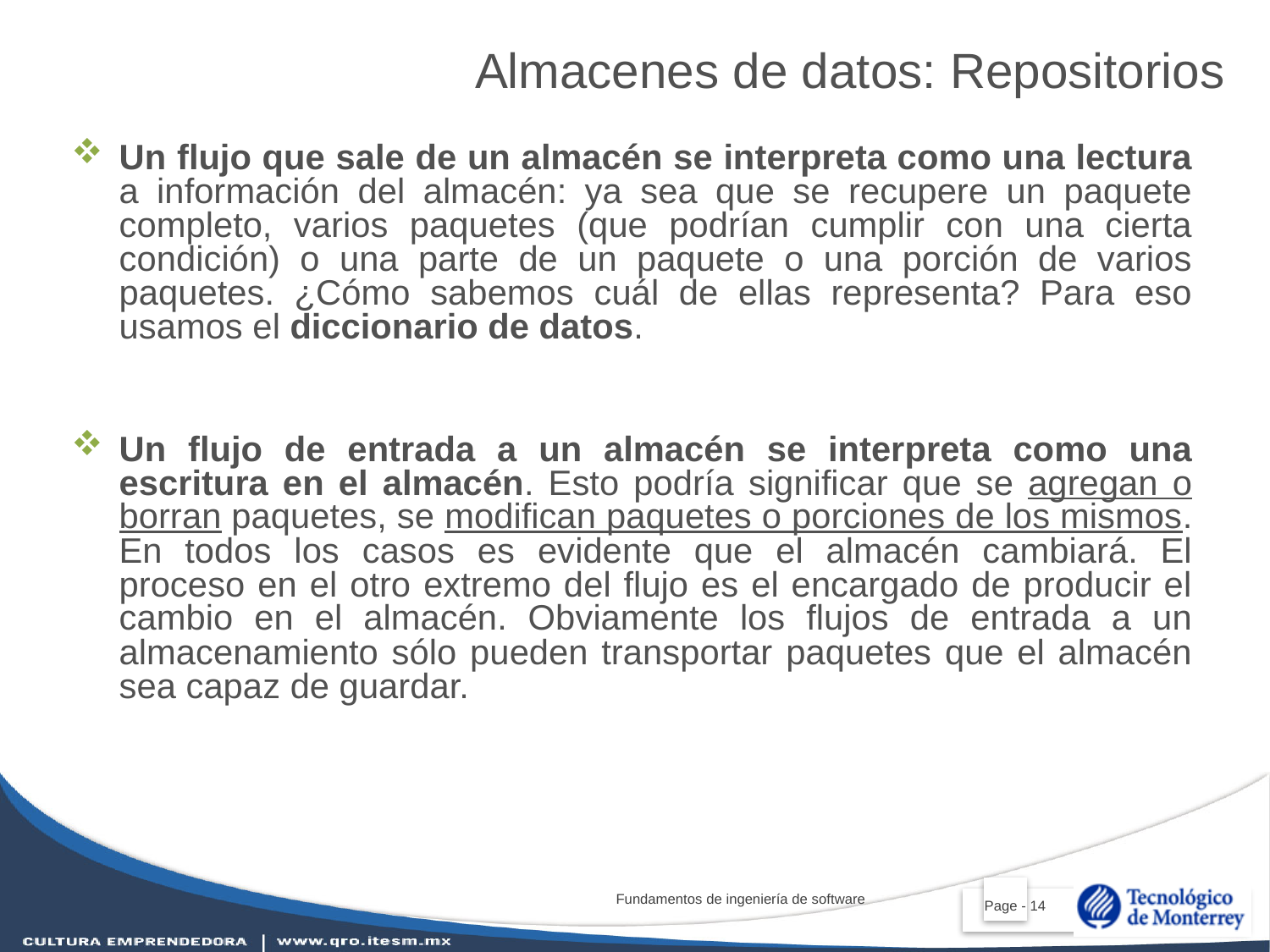

Almacenes de datos: Repositorios
Un flujo que sale de un almacén se interpreta como una lectura a información del almacén: ya sea que se recupere un paquete completo, varios paquetes (que podrían cumplir con una cierta condición) o una parte de un paquete o una porción de varios paquetes. ¿Cómo sabemos cuál de ellas representa? Para eso usamos el diccionario de datos.

Un flujo de entrada a un almacén se interpreta como una escritura en el almacén. Esto podría significar que se agregan o borran paquetes, se modifican paquetes o porciones de los mismos. En todos los casos es evidente que el almacén cambiará. El proceso en el otro extremo del flujo es el encargado de producir el cambio en el almacén. Obviamente los flujos de entrada a un almacenamiento sólo pueden transportar paquetes que el almacén sea capaz de guardar.